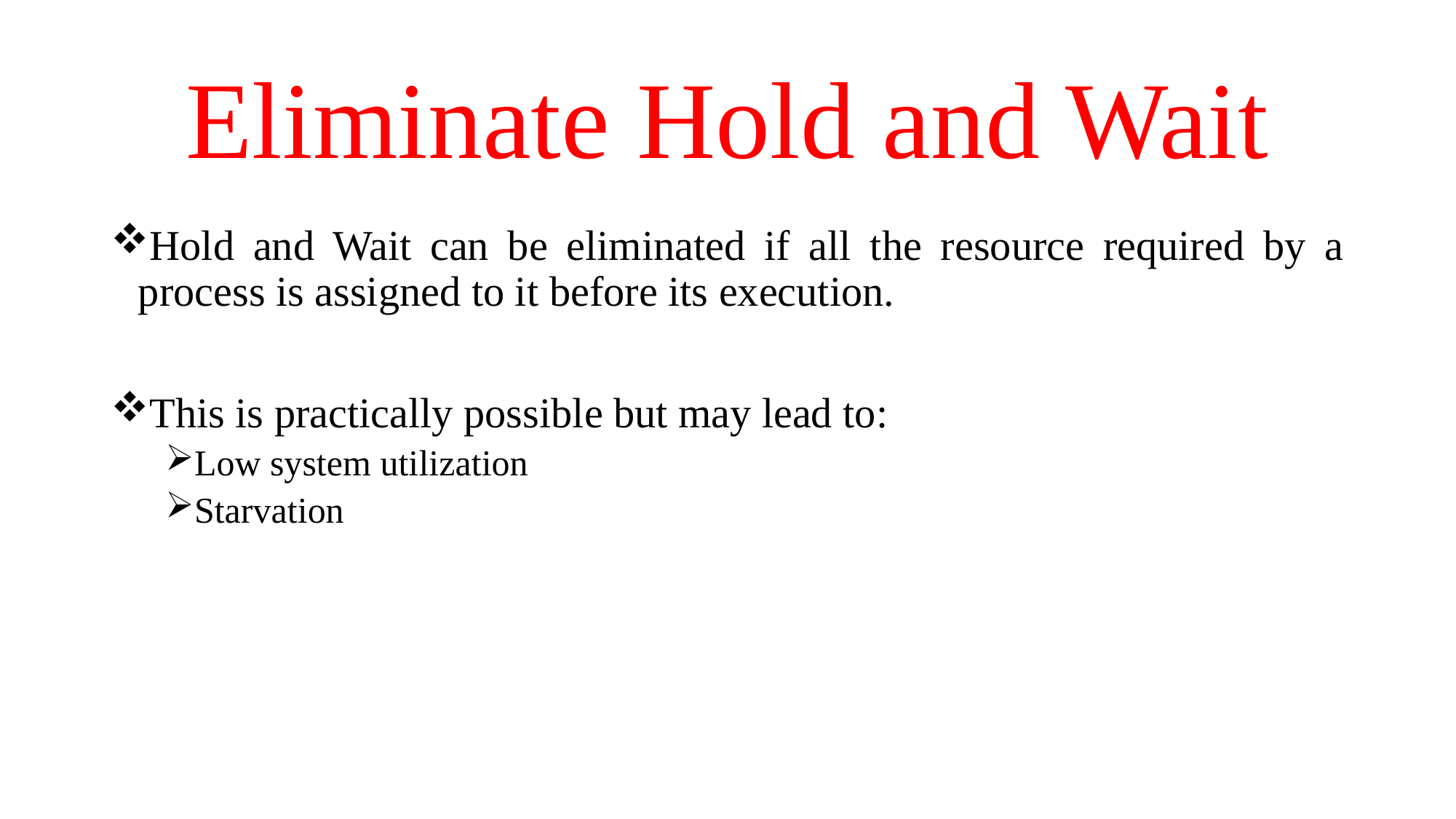

# Eliminate Hold and Wait
Hold and Wait can be eliminated if all the resource required by a process is assigned to it before its execution.

This is practically possible but may lead to:
Low system utilization
Starvation